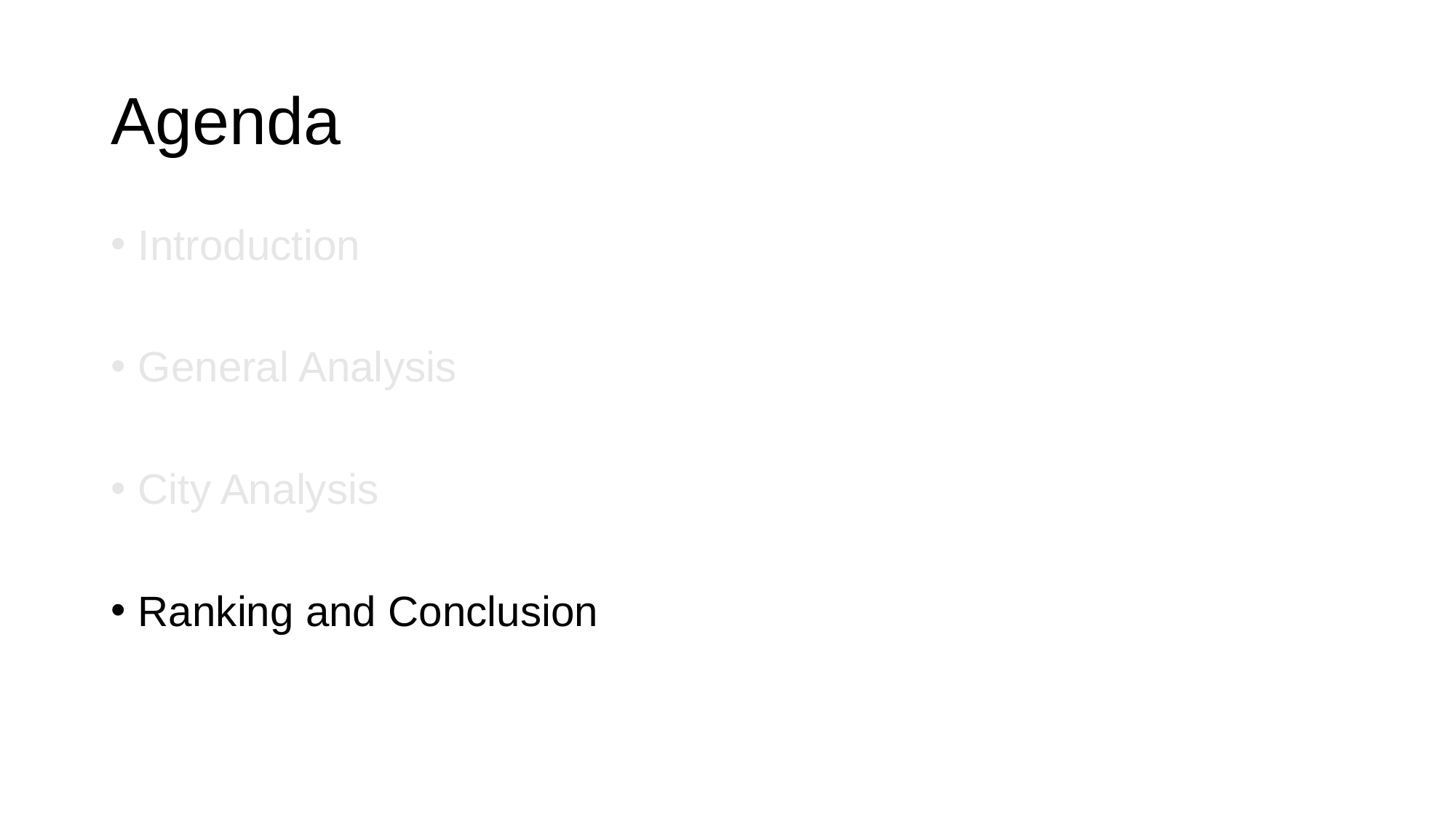

# Agenda
Introduction

General Analysis

City Analysis

Ranking and Conclusion